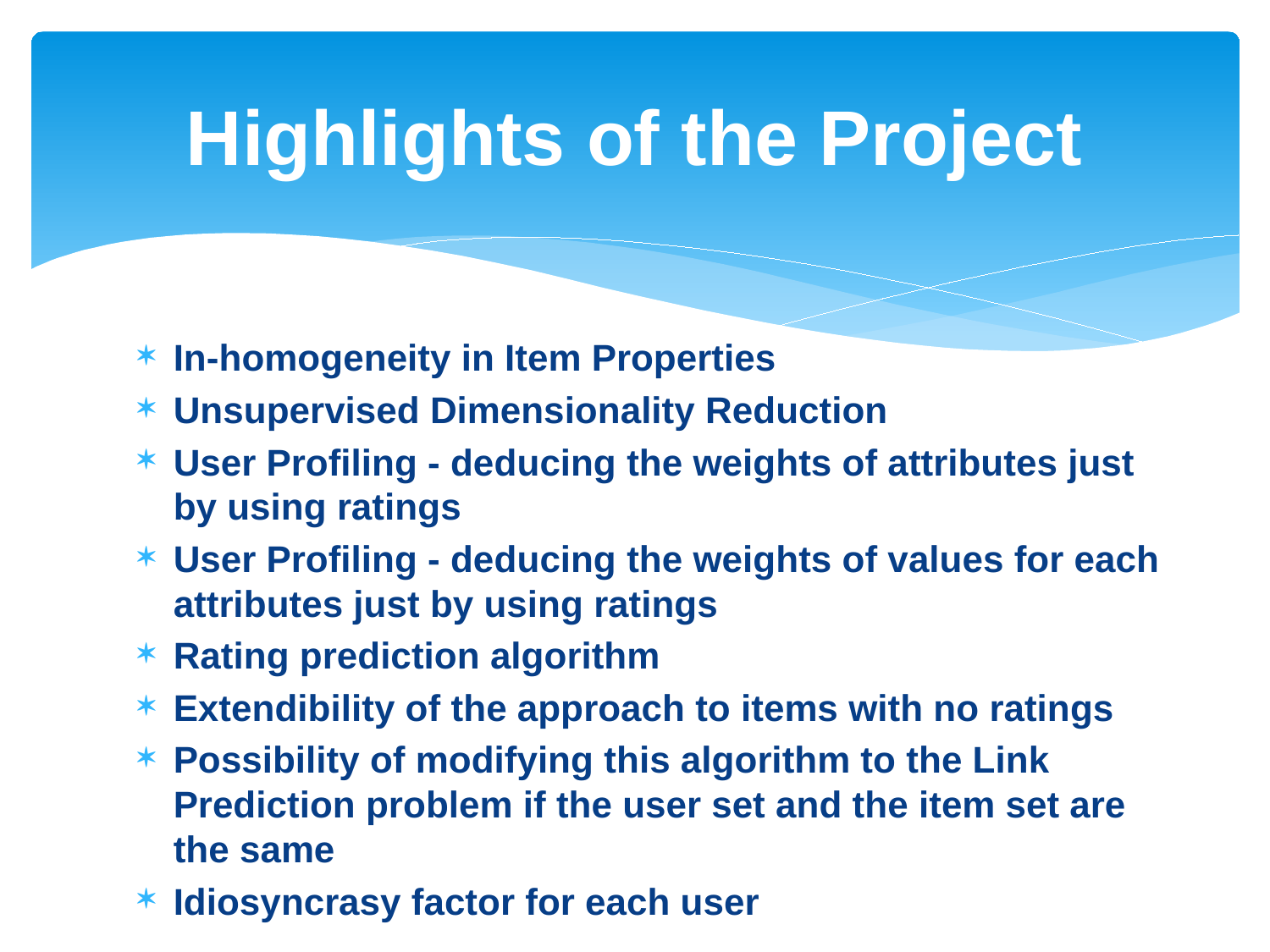

# Highlights of the Project
In-homogeneity in Item Properties
Unsupervised Dimensionality Reduction
User Profiling - deducing the weights of attributes just by using ratings
User Profiling - deducing the weights of values for each attributes just by using ratings
Rating prediction algorithm
Extendibility of the approach to items with no ratings
Possibility of modifying this algorithm to the Link Prediction problem if the user set and the item set are the same
Idiosyncrasy factor for each user